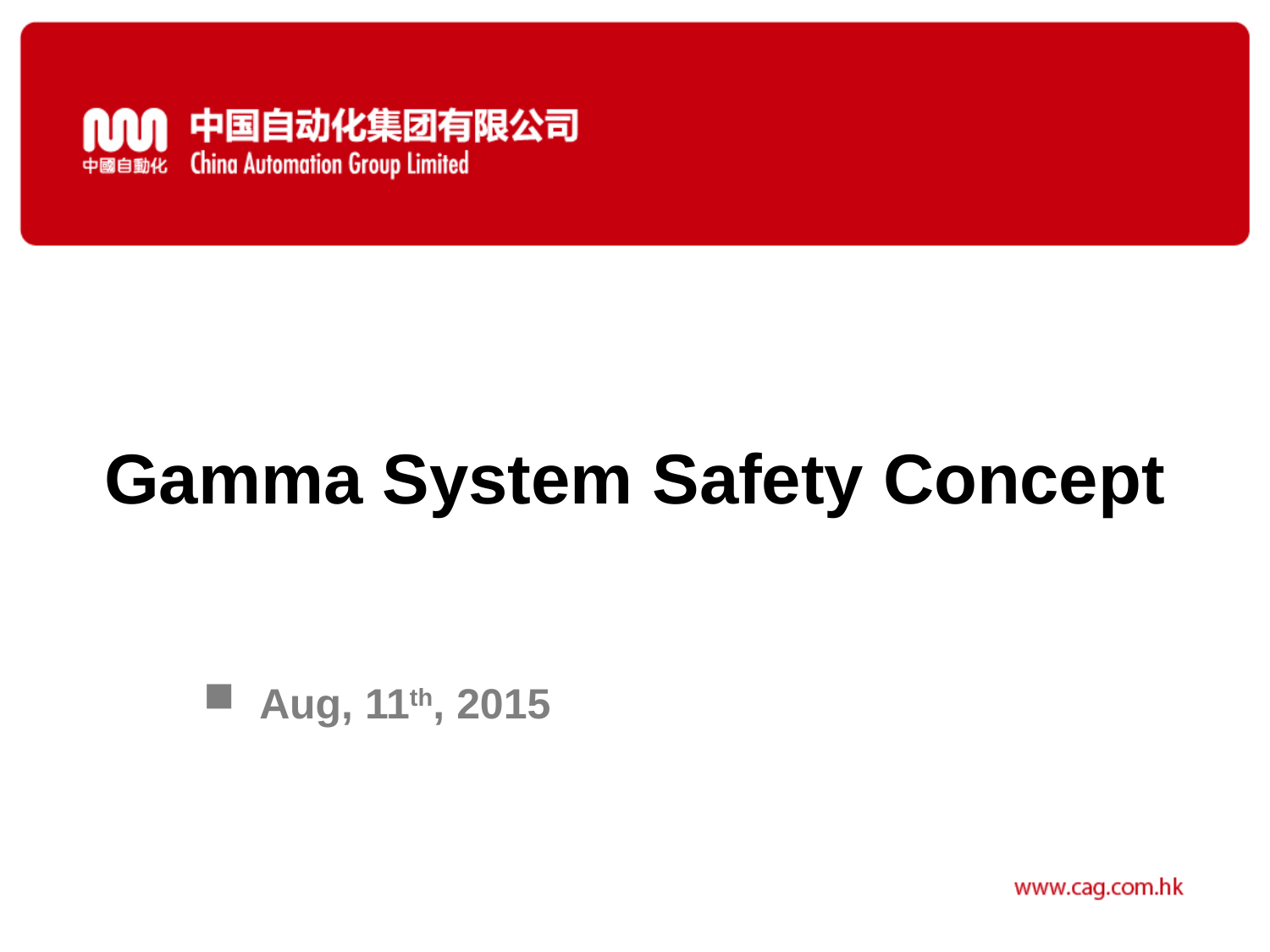

# Gamma System Safety Concept
  Aug, 11th, 2015